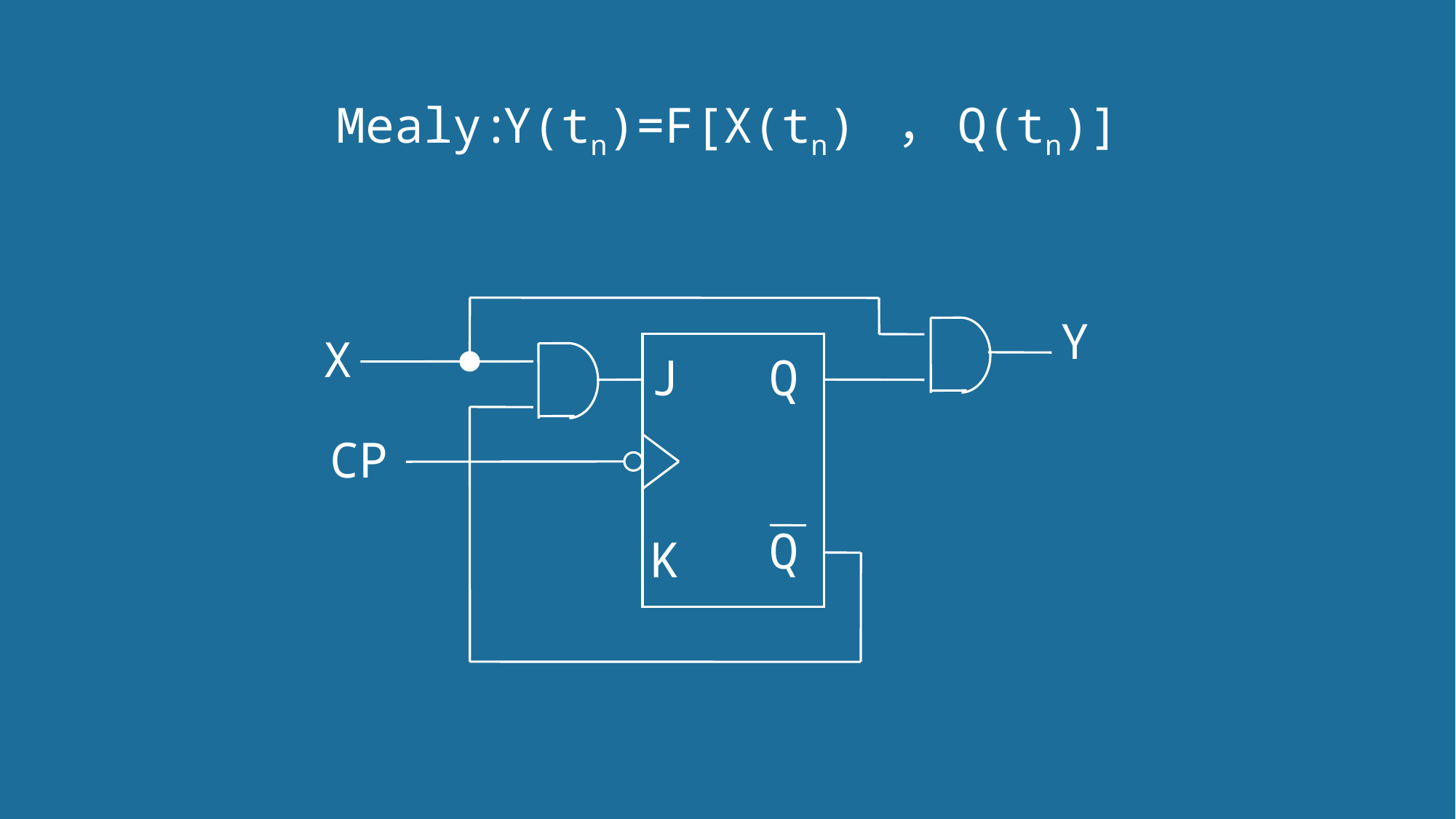

Mealy:
Y(tn)=F[X(tn) ，Q(tn)]

Y
X

J
Q

CP

Q
K